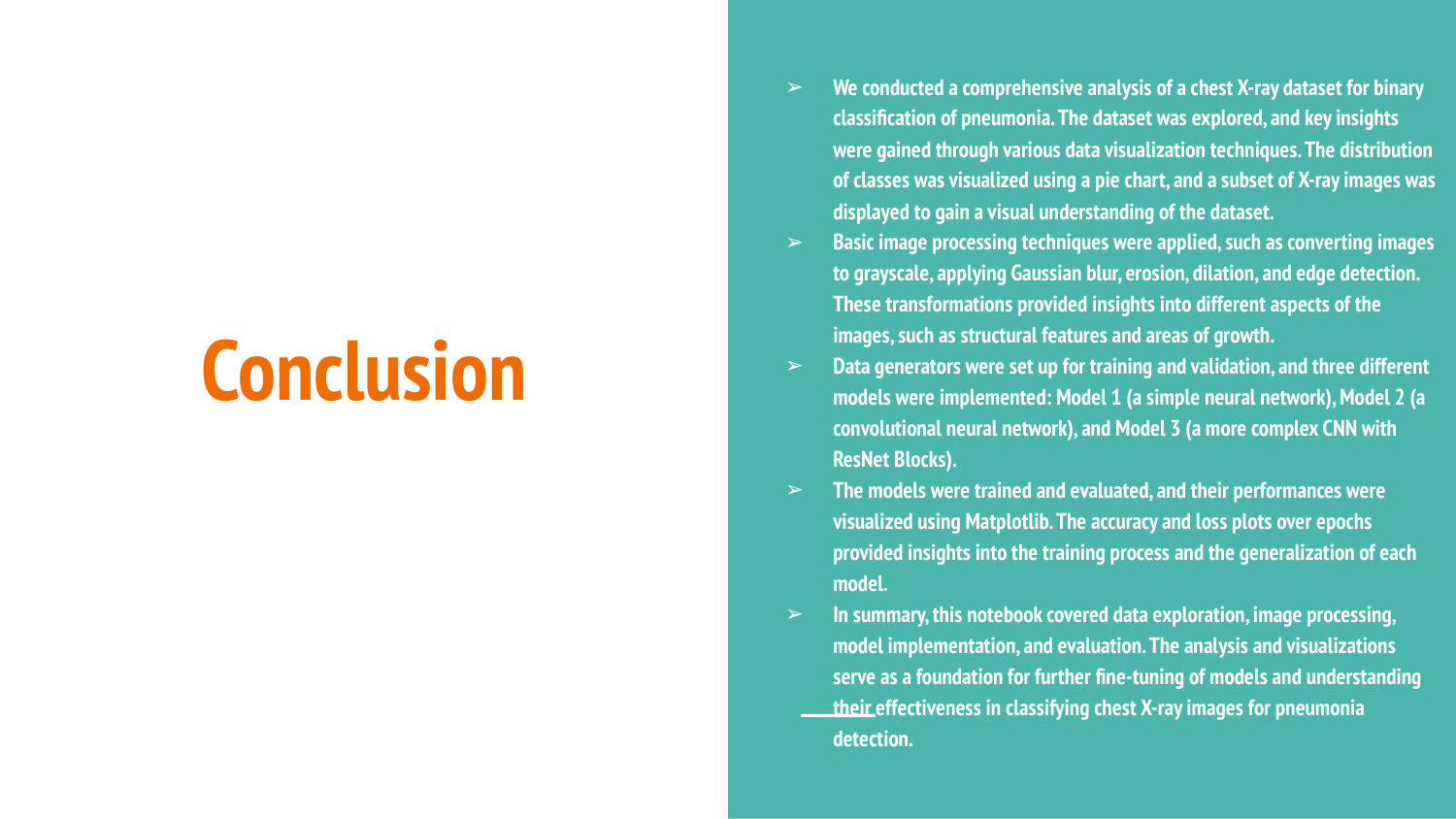

We conducted a comprehensive analysis of a chest X-ray dataset for binary classification of pneumonia. The dataset was explored, and key insights were gained through various data visualization techniques. The distribution of classes was visualized using a pie chart, and a subset of X-ray images was displayed to gain a visual understanding of the dataset.
Basic image processing techniques were applied, such as converting images to grayscale, applying Gaussian blur, erosion, dilation, and edge detection. These transformations provided insights into different aspects of the images, such as structural features and areas of growth.
Data generators were set up for training and validation, and three different models were implemented: Model 1 (a simple neural network), Model 2 (a convolutional neural network), and Model 3 (a more complex CNN with ResNet Blocks).
The models were trained and evaluated, and their performances were visualized using Matplotlib. The accuracy and loss plots over epochs provided insights into the training process and the generalization of each model.
In summary, this notebook covered data exploration, image processing, model implementation, and evaluation. The analysis and visualizations serve as a foundation for further fine-tuning of models and understanding their effectiveness in classifying chest X-ray images for pneumonia detection.
# Conclusion